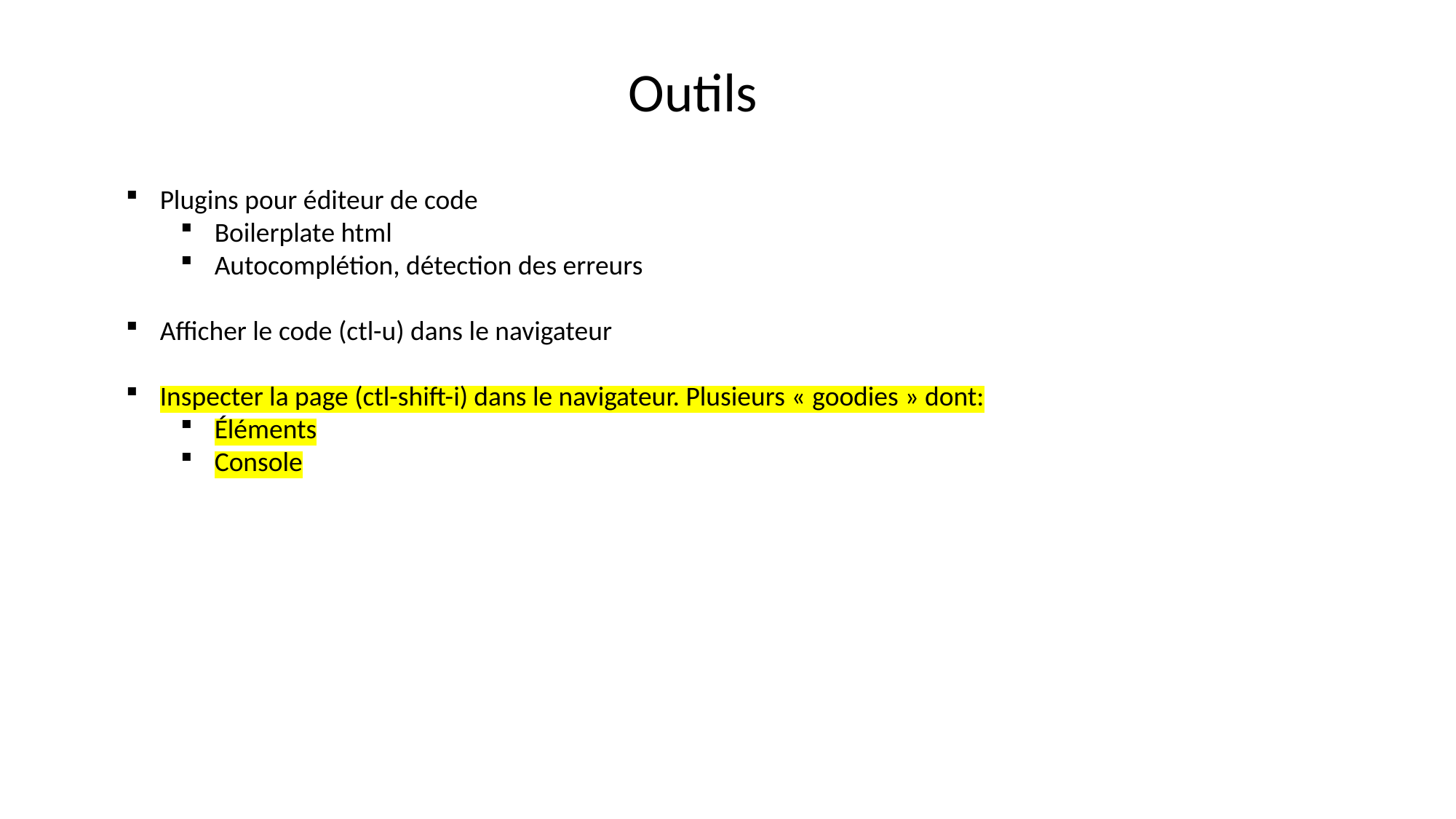

Outils
Plugins pour éditeur de code
Boilerplate html
Autocomplétion, détection des erreurs

Afficher le code (ctl-u) dans le navigateur

Inspecter la page (ctl-shift-i) dans le navigateur. Plusieurs « goodies » dont:
Éléments
Console